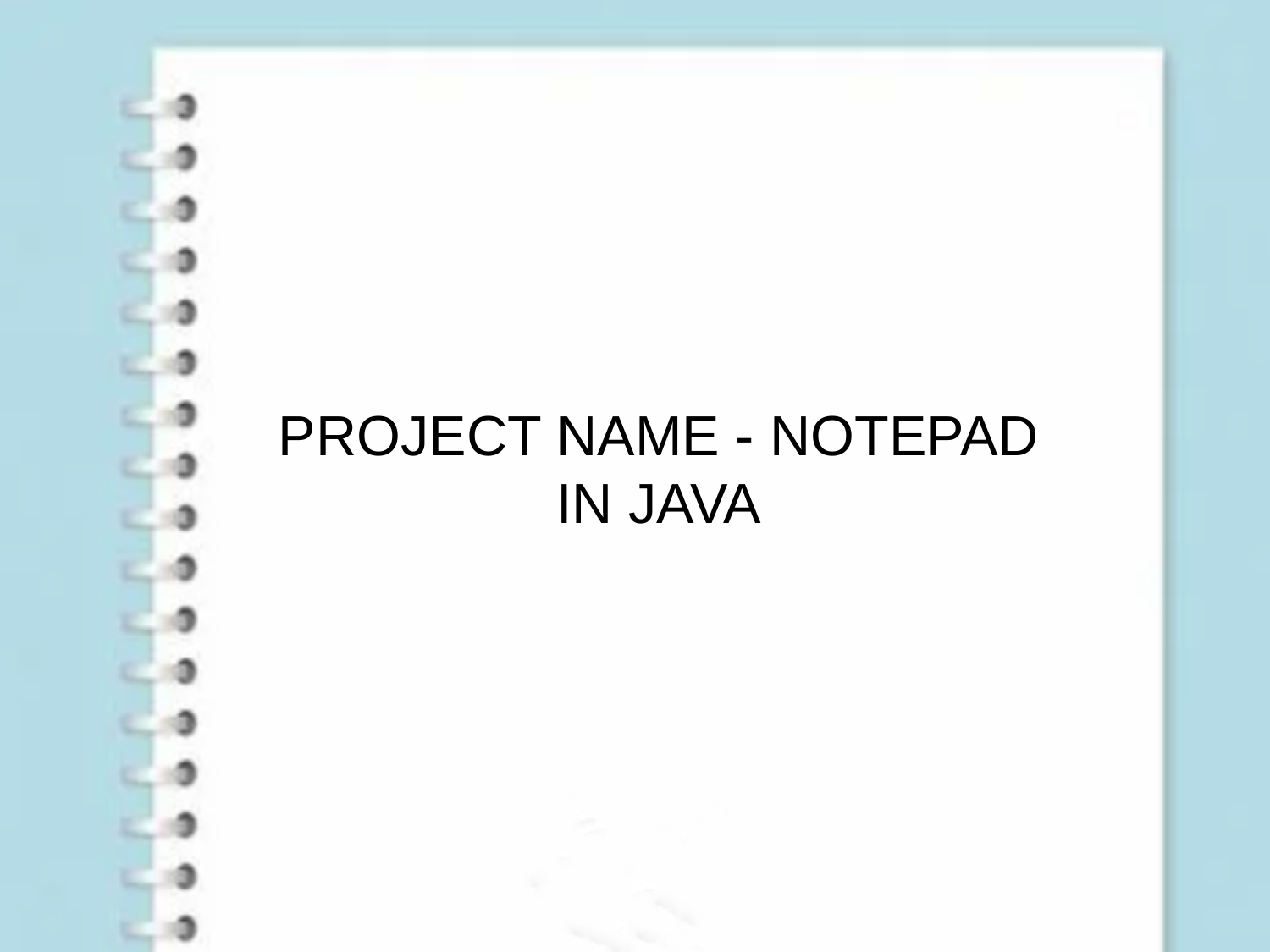

#

PROJECT NAME - NOTEPAD IN JAVA